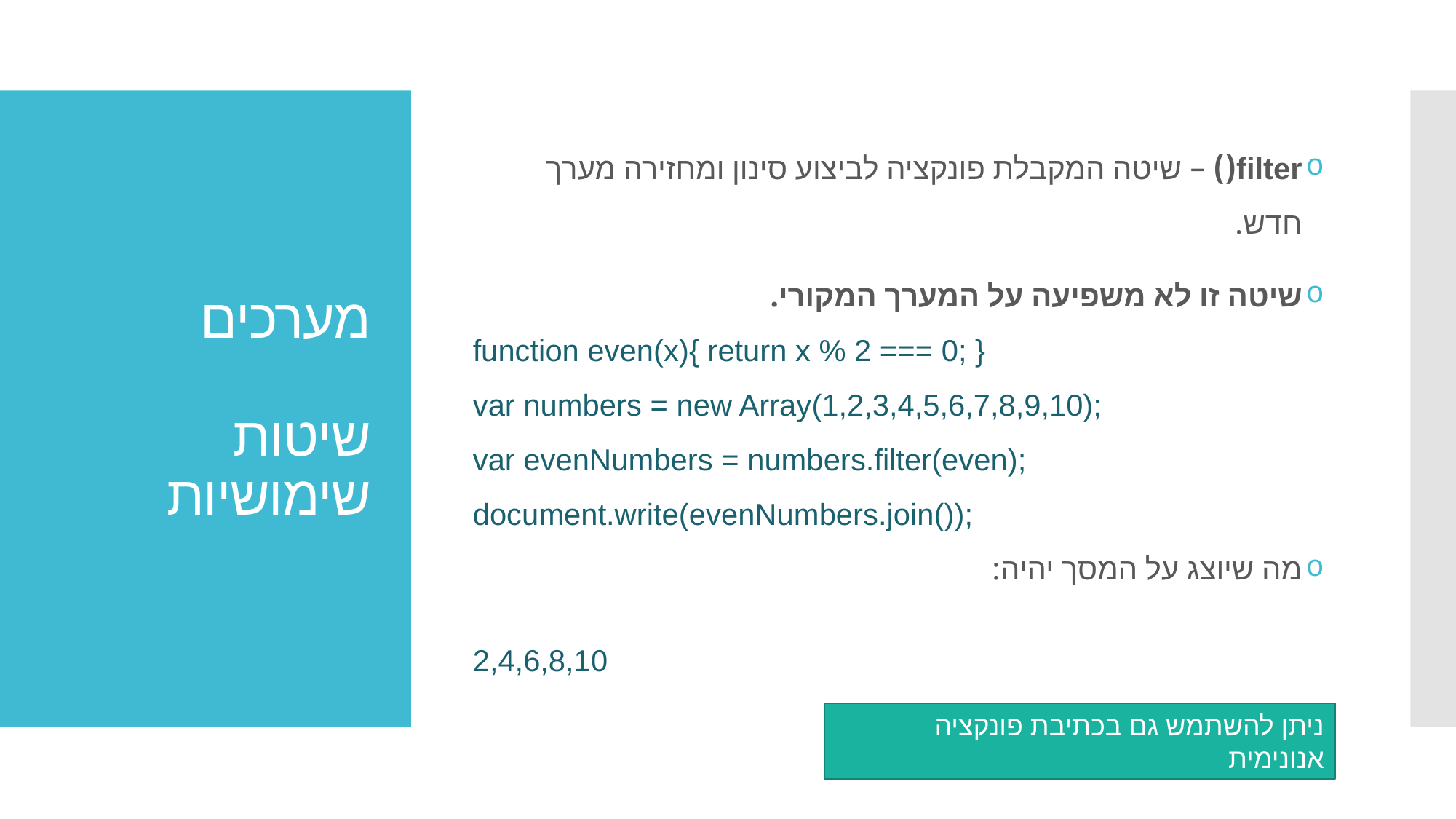

filter() – שיטה המקבלת פונקציה לביצוע סינון ומחזירה מערך חדש.
שיטה זו לא משפיעה על המערך המקורי.
function even(x){ return x % 2 === 0; }
var numbers = new Array(1,2,3,4,5,6,7,8,9,10);
var evenNumbers = numbers.filter(even);
document.write(evenNumbers.join());
מה שיוצג על המסך יהיה:
2,4,6,8,10
# מערכים שיטות שימושיות
ניתן להשתמש גם בכתיבת פונקציה אנונימית